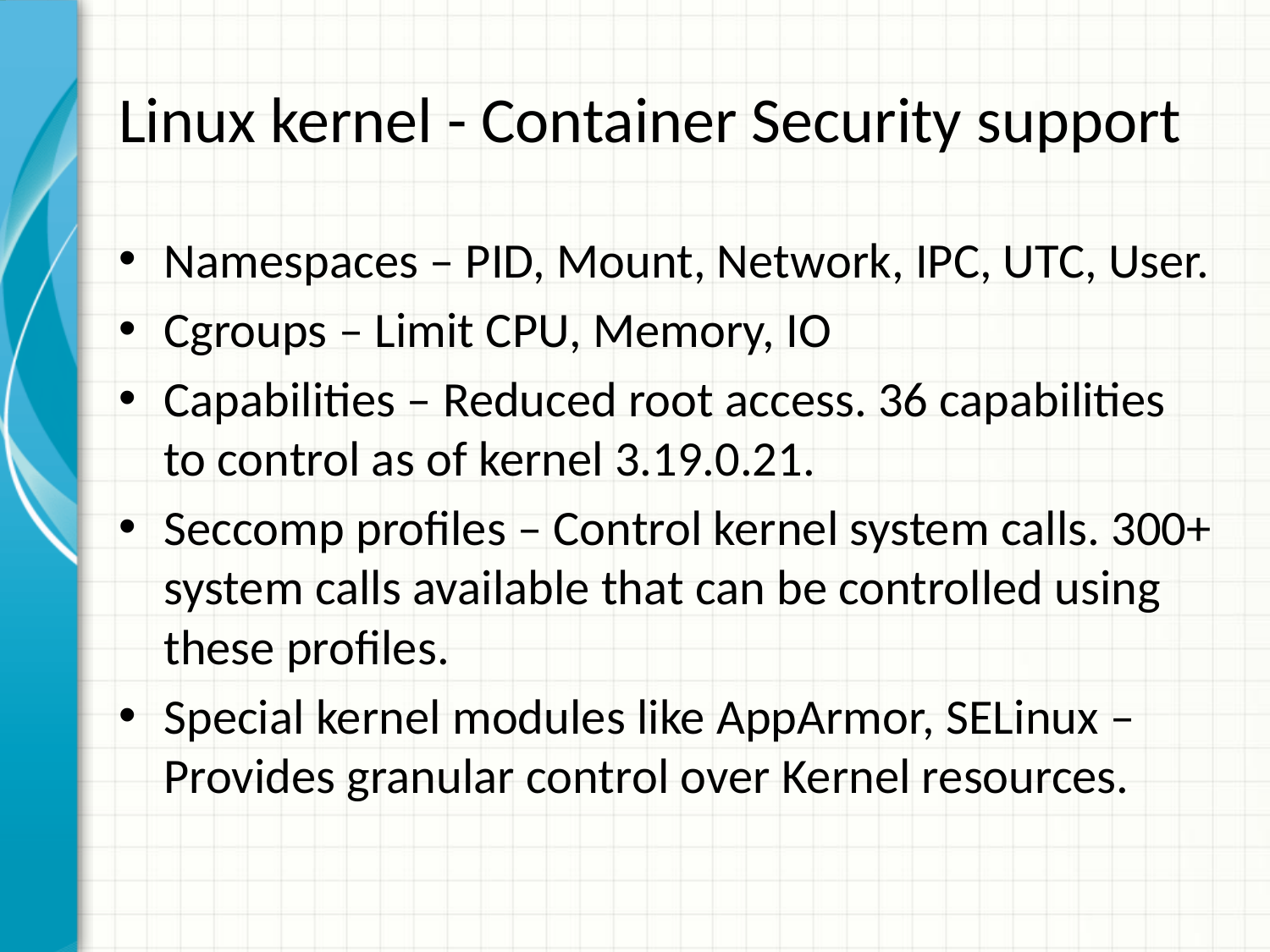

# Linux kernel - Container Security support
Namespaces – PID, Mount, Network, IPC, UTC, User.
Cgroups – Limit CPU, Memory, IO
Capabilities – Reduced root access. 36 capabilities to control as of kernel 3.19.0.21.
Seccomp profiles – Control kernel system calls. 300+ system calls available that can be controlled using these profiles.
Special kernel modules like AppArmor, SELinux – Provides granular control over Kernel resources.